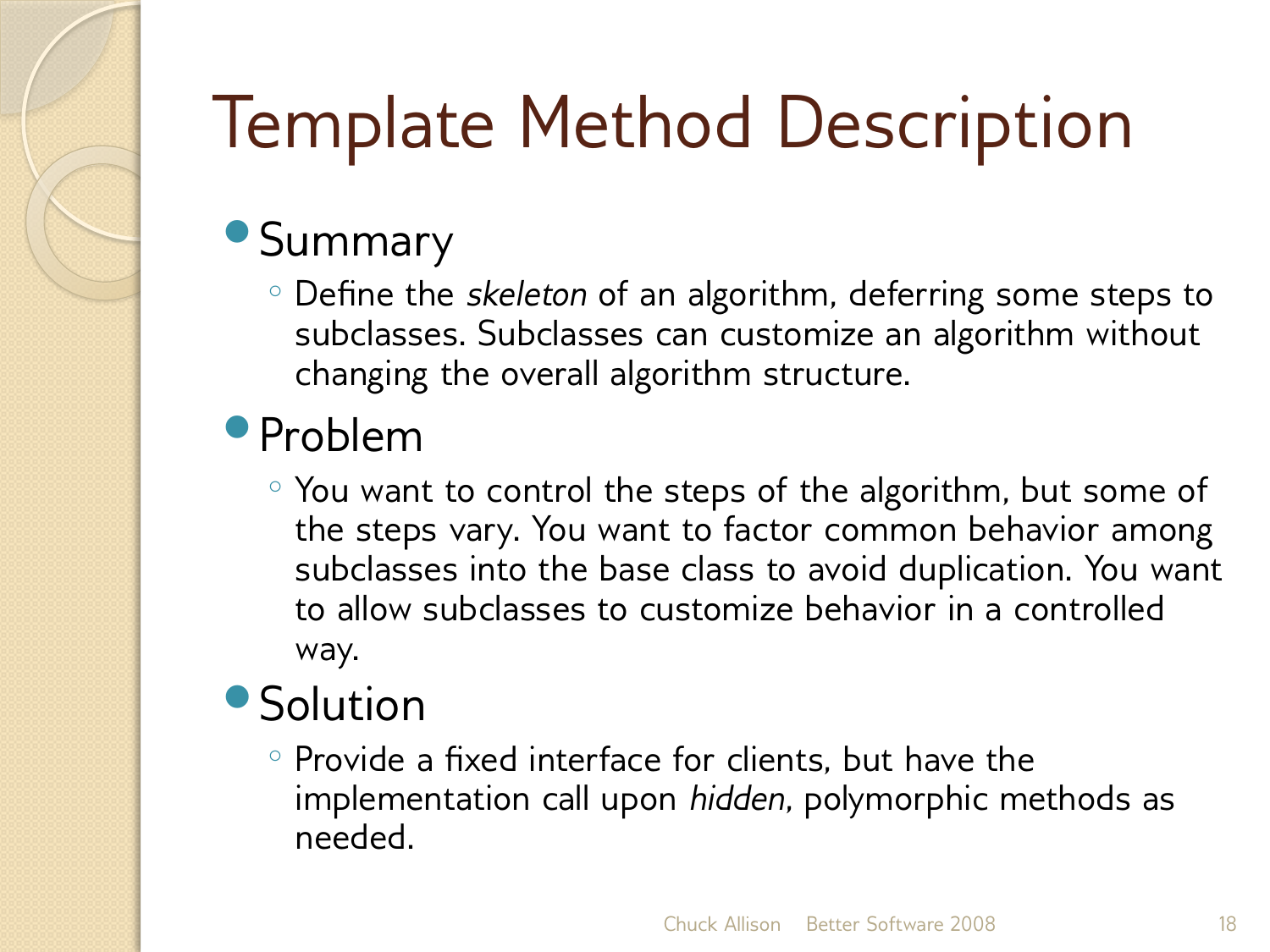

# Template Method Description
Summary
Define the skeleton of an algorithm, deferring some steps to subclasses. Subclasses can customize an algorithm without changing the overall algorithm structure.
Problem
You want to control the steps of the algorithm, but some of the steps vary. You want to factor common behavior among subclasses into the base class to avoid duplication. You want to allow subclasses to customize behavior in a controlled way.
Solution
Provide a fixed interface for clients, but have the implementation call upon hidden, polymorphic methods as needed.
Chuck Allison
Better Software 2008
18